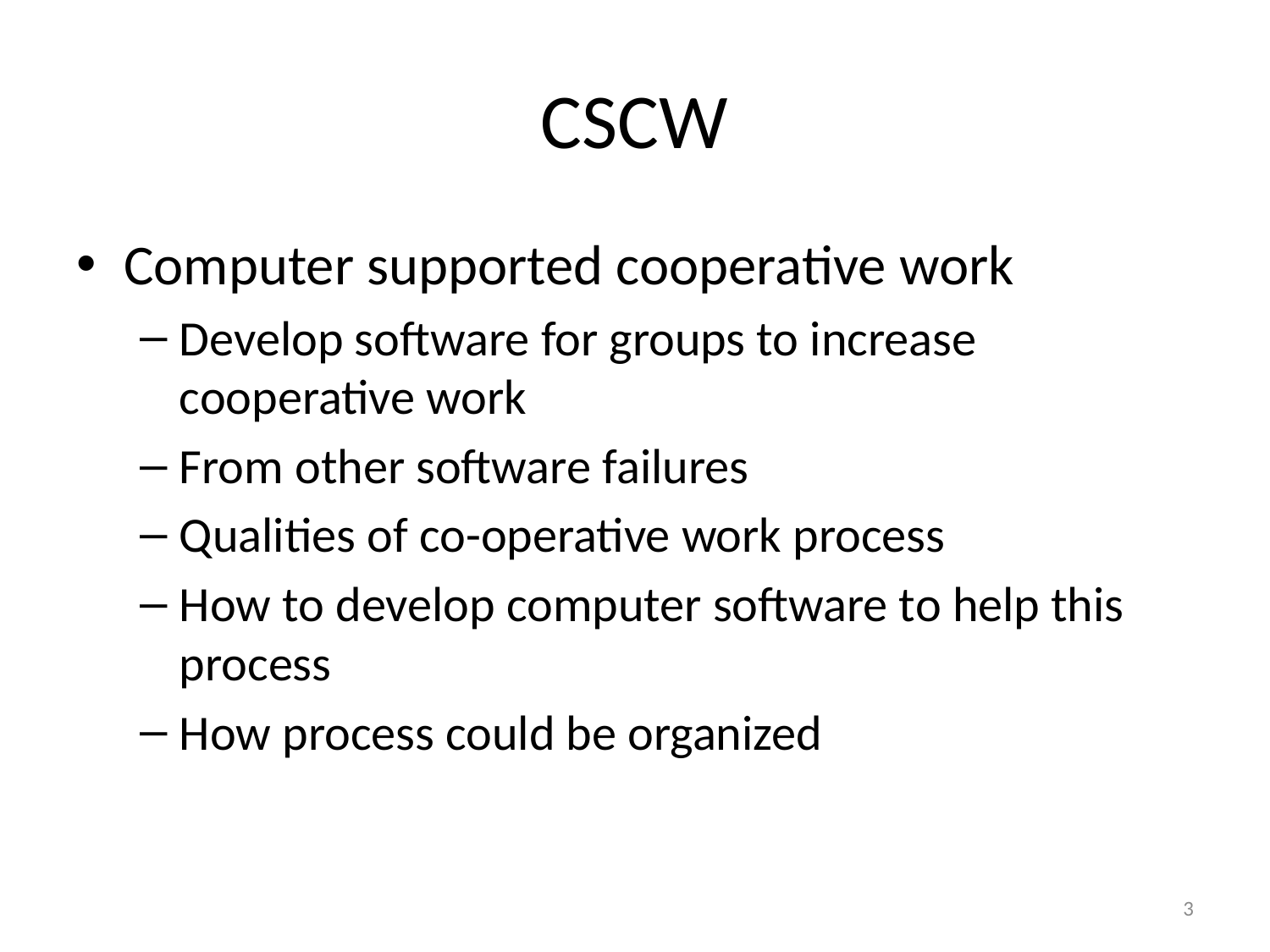

# CSCW
Computer supported cooperative work
Develop software for groups to increase cooperative work
From other software failures
Qualities of co-operative work process
How to develop computer software to help this process
How process could be organized

3